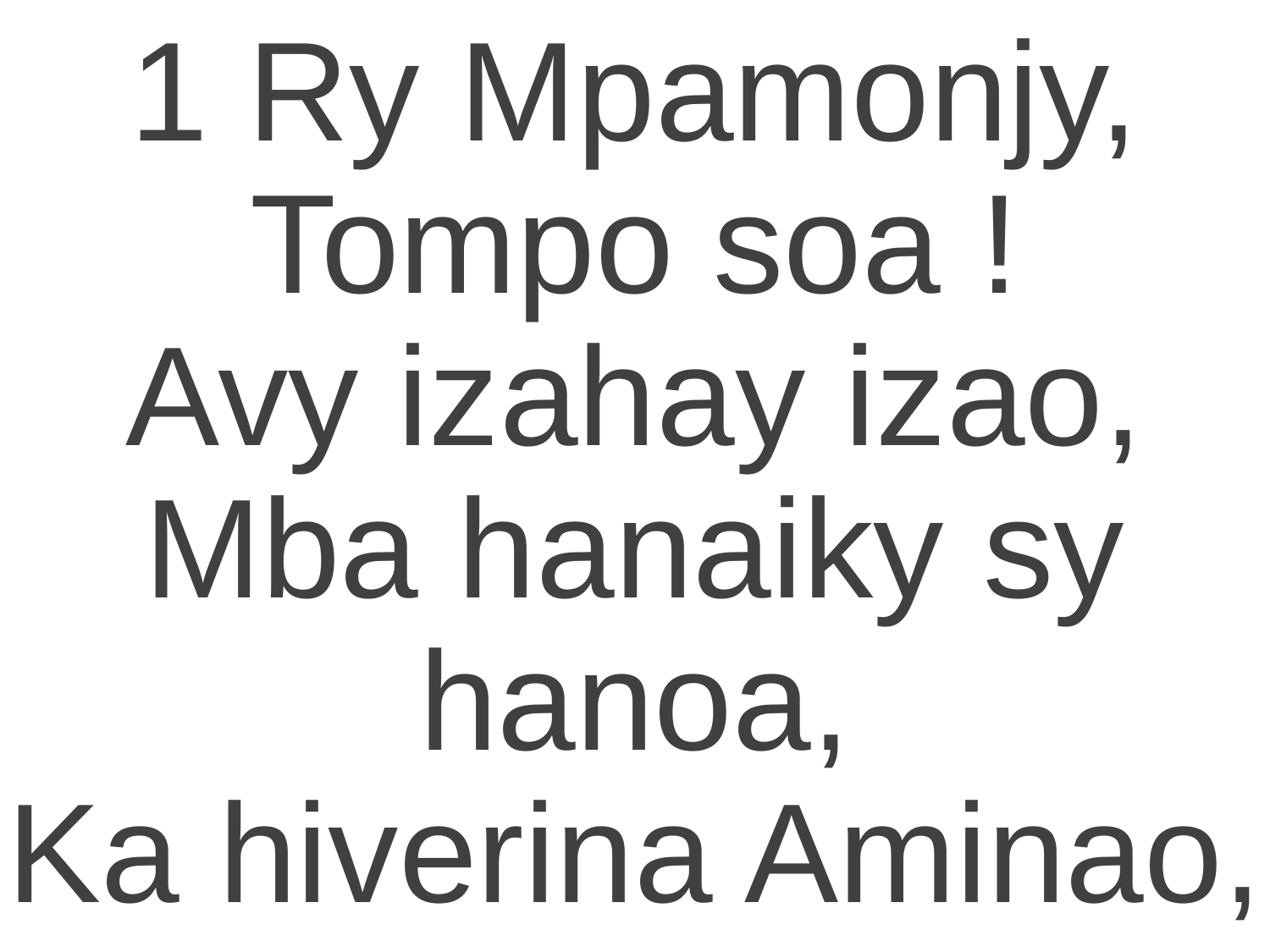

1 Ry Mpamonjy, Tompo soa !
Avy izahay izao,
Mba hanaiky sy hanoa,
Ka hiverina Aminao,